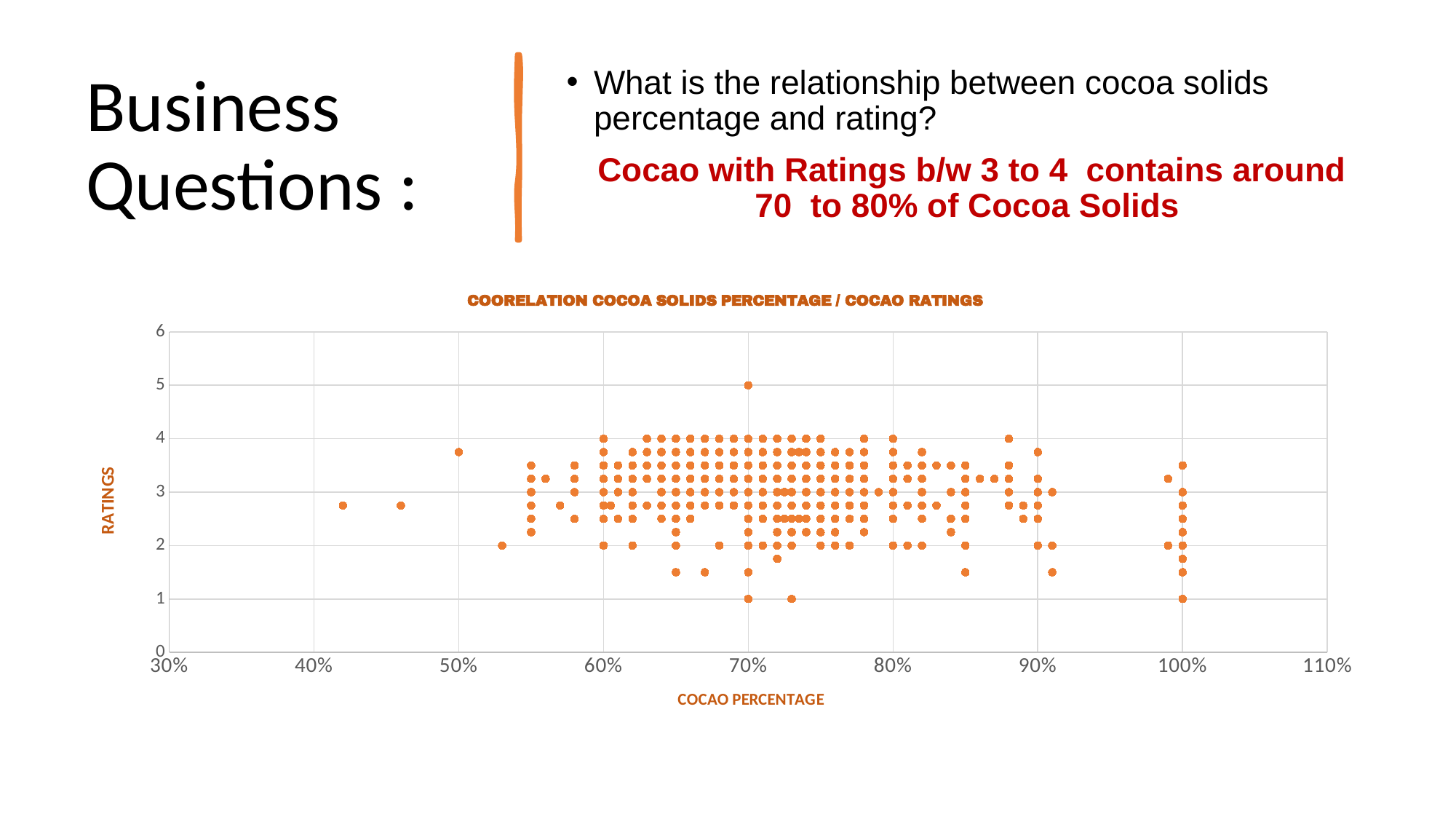

# Business Questions :
What is the relationship between cocoa solids percentage and rating?
 Cocao with Ratings b/w 3 to 4  contains around 70  to 80% of Cocoa Solids

### Chart: COORELATION COCOA SOLIDS PERCENTAGE / COCAO RATINGS

| Category | Rating |
|---|---|